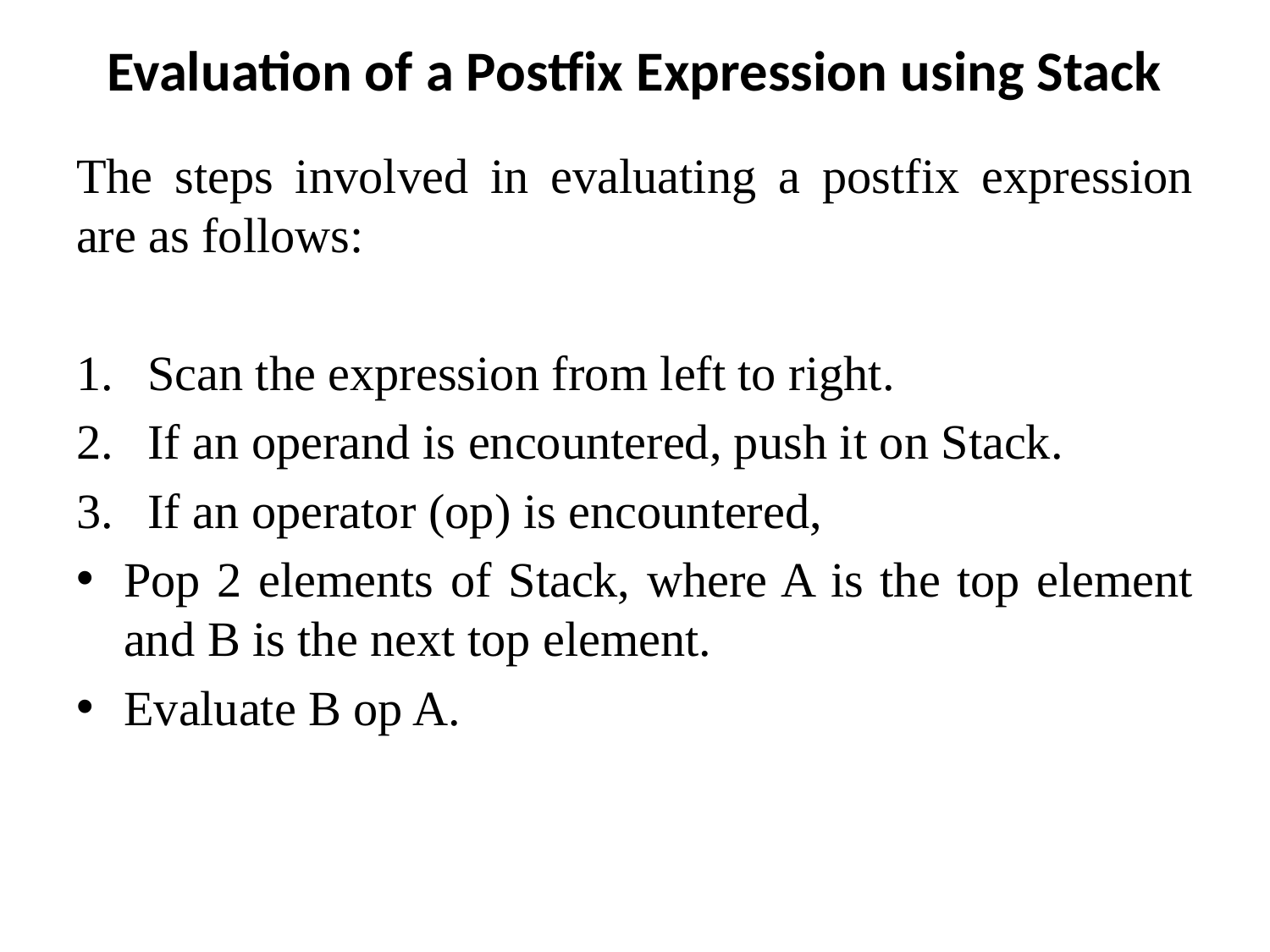

# Evaluation of a Postfix Expression using Stack
The steps involved in evaluating a postfix expression are as follows:

Scan the expression from left to right.
If an operand is encountered, push it on Stack.
If an operator (op) is encountered,
Pop 2 elements of Stack, where A is the top element and B is the next top element.
Evaluate B op A.